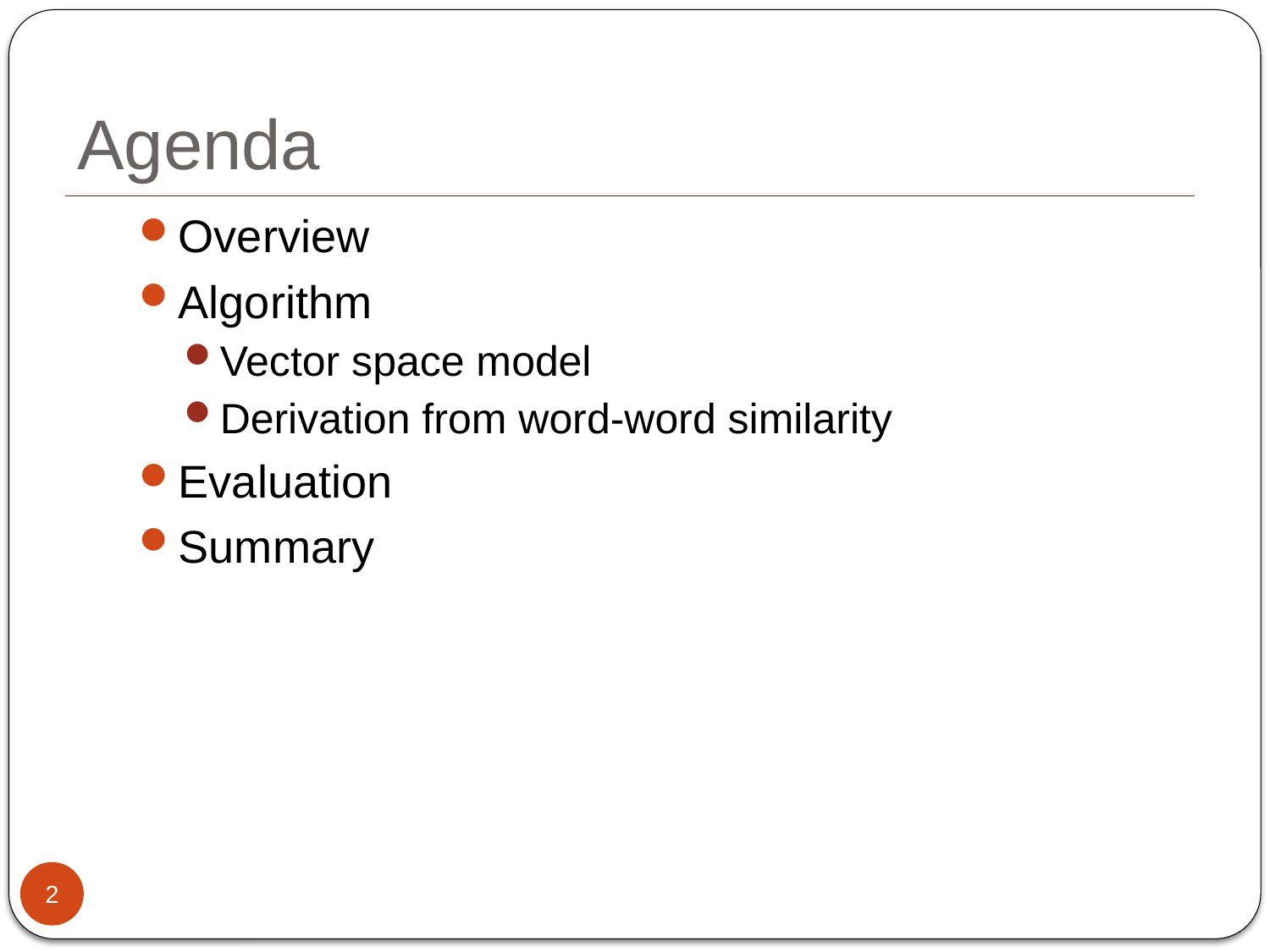

# Agenda
Overview
Algorithm
Vector space model
Derivation from word-word similarity
Evaluation
Summary
2